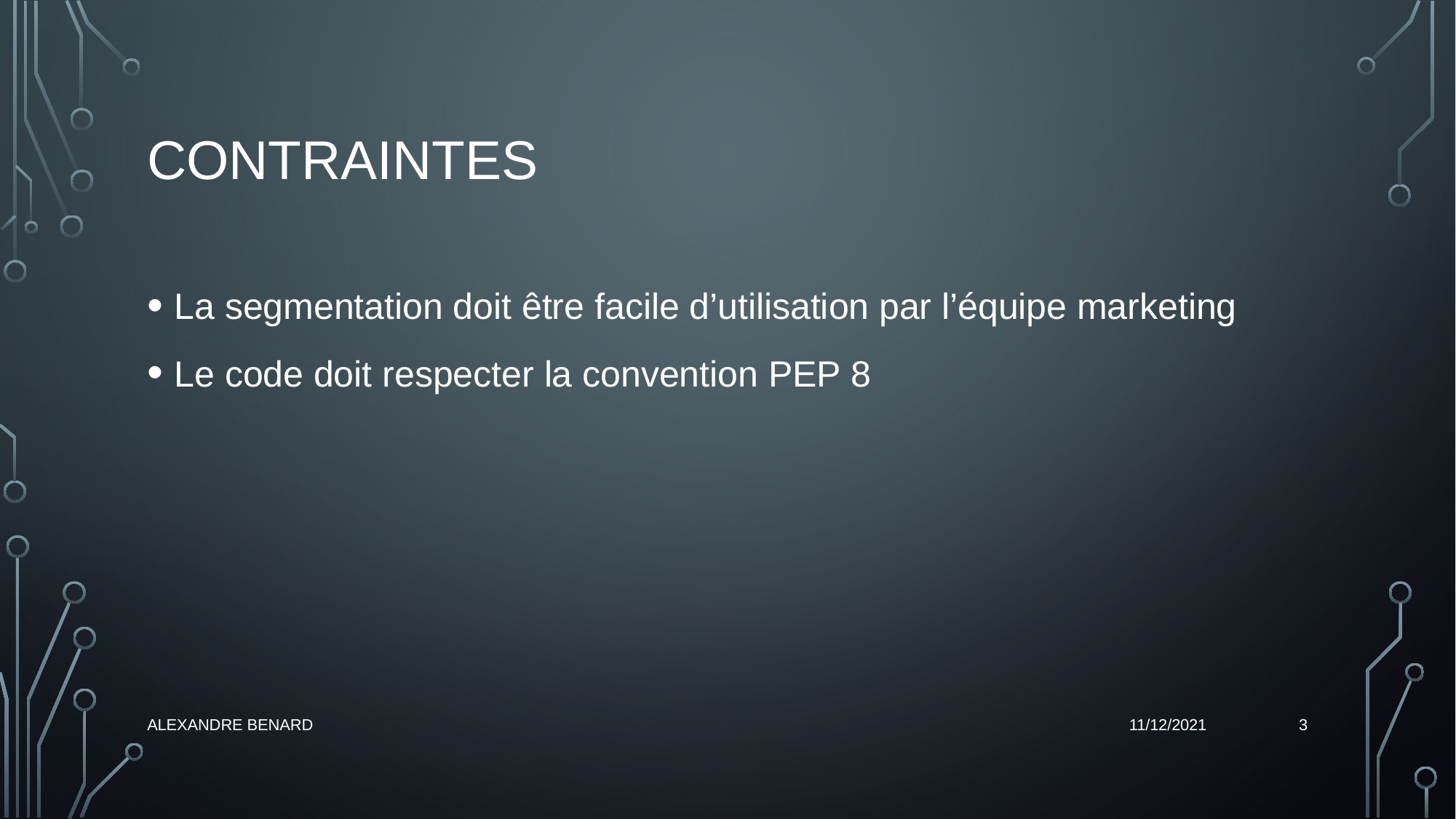

# Contraintes
La segmentation doit être facile d’utilisation par l’équipe marketing
Le code doit respecter la convention PEP 8
3
Alexandre BENARD
11/12/2021